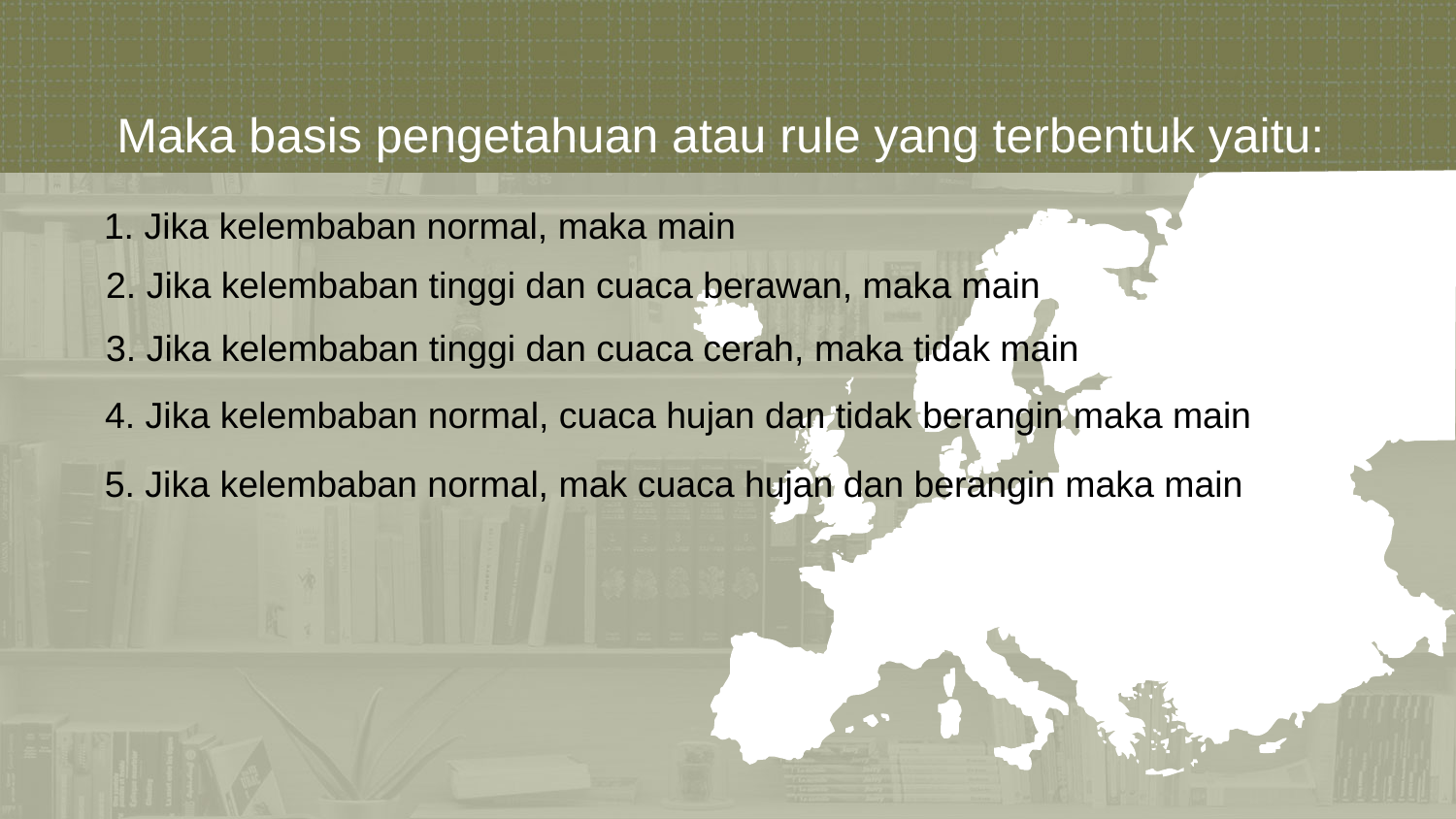

Maka basis pengetahuan atau rule yang terbentuk yaitu:

1. Jika kelembaban normal, maka main
2. Jika kelembaban tinggi dan cuaca berawan, maka main
3. Jika kelembaban tinggi dan cuaca cerah, maka tidak main
4. Jika kelembaban normal, cuaca hujan dan tidak berangin maka main
5. Jika kelembaban normal, mak cuaca hujan dan berangin maka main